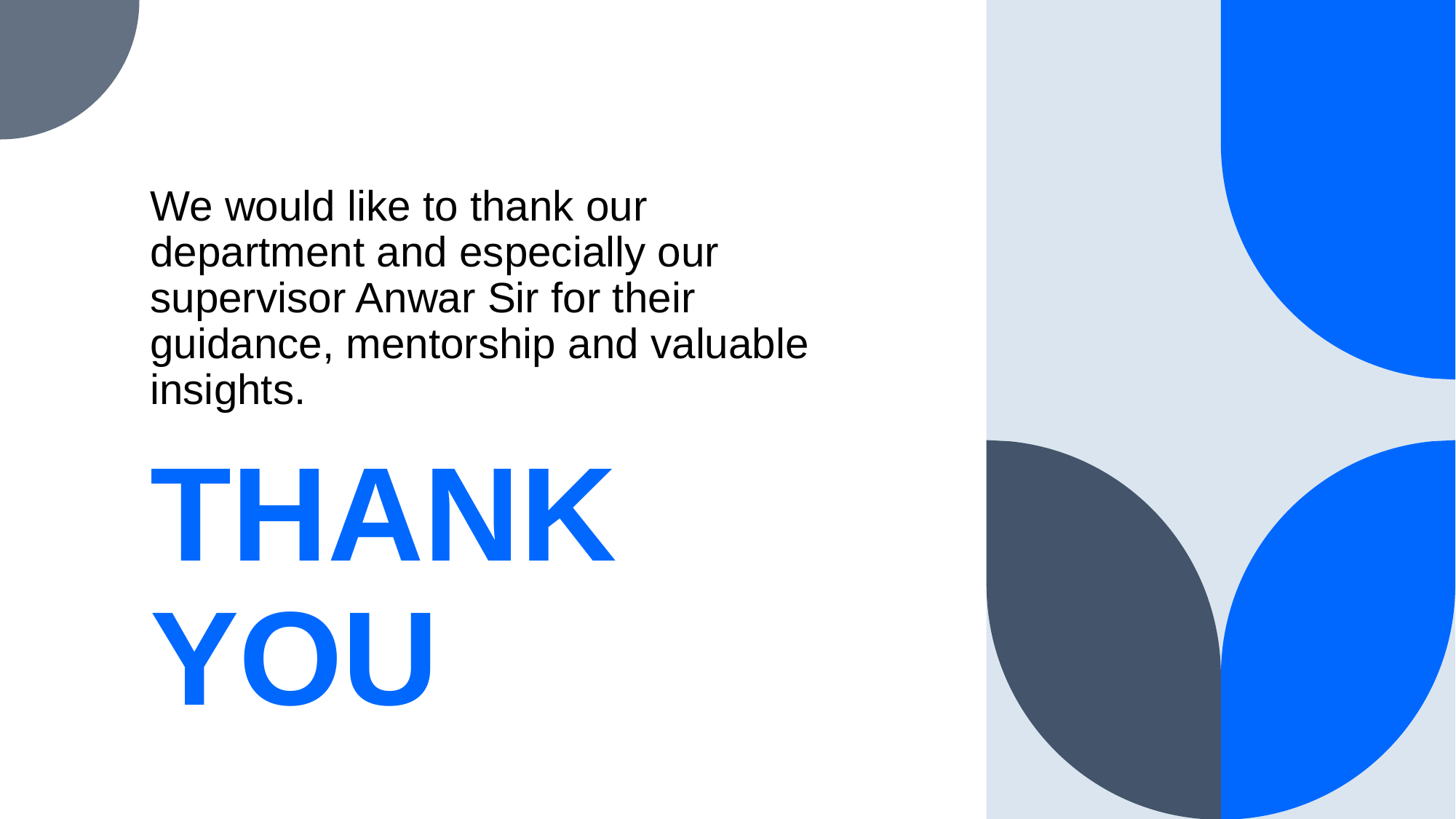

# We would like to thank our department and especially our supervisor Anwar Sir for their guidance, mentorship and valuable insights.
THANK YOU